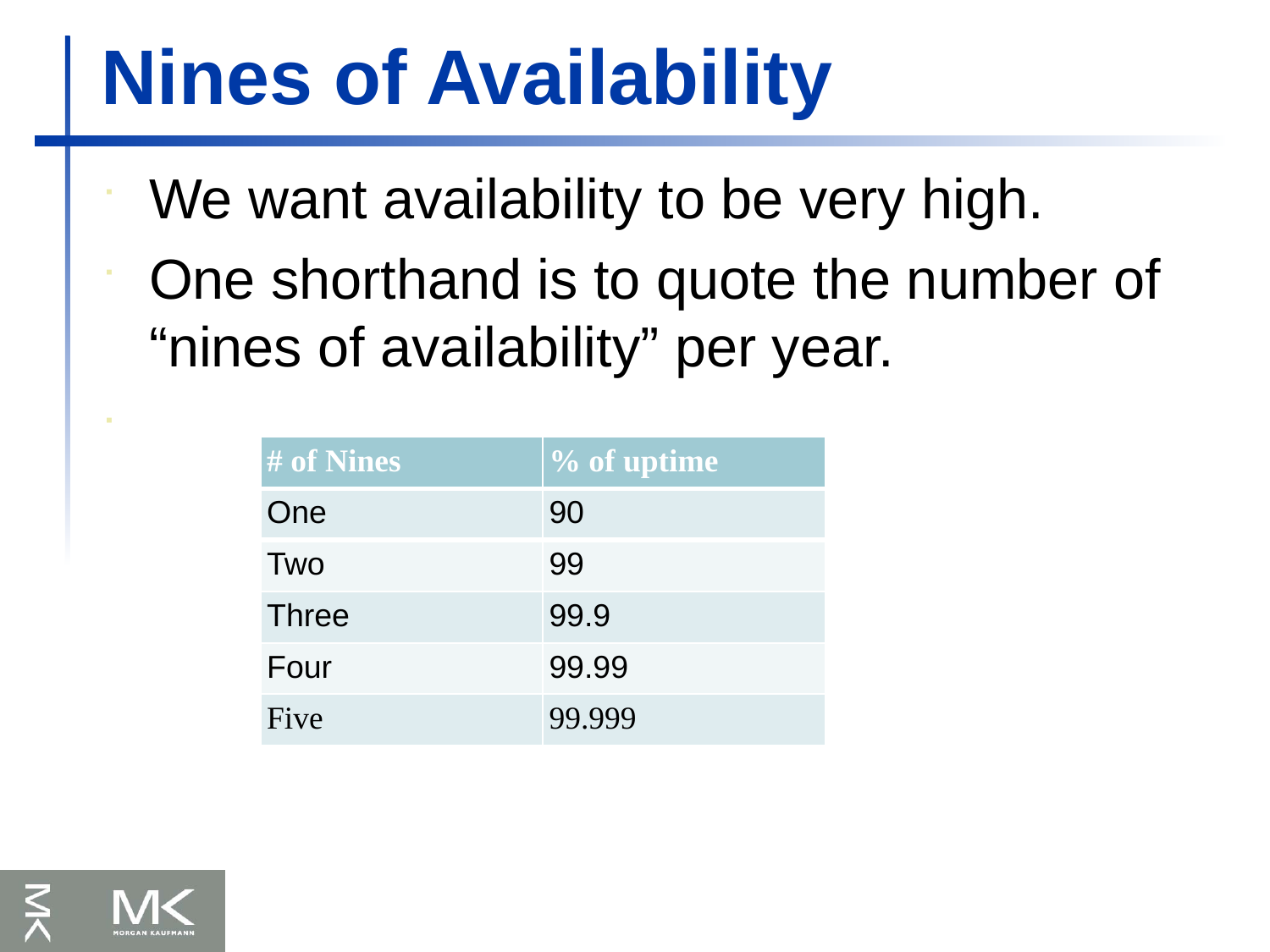

Nines of Availability
We want availability to be very high.
One shorthand is to quote the number of
“nines of availability” per year.

| # of Nines | % of uptime |
| --- | --- |
| One | 90 |
| Two | 99 |
| Three | 99.9 |
| Four | 99.99 |
| Five | 99.999 |
68